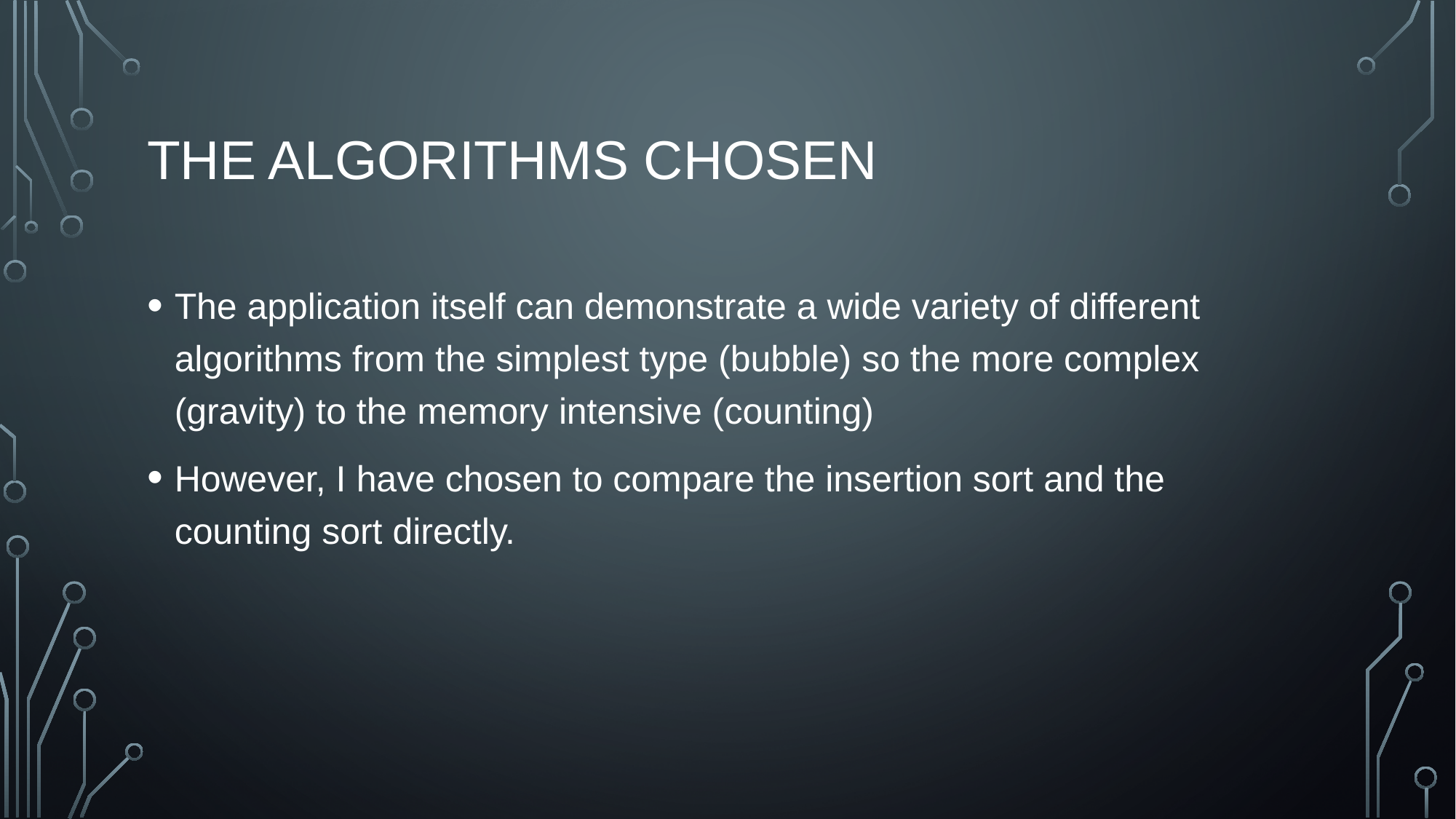

# The algorithms chosen
The application itself can demonstrate a wide variety of different algorithms from the simplest type (bubble) so the more complex (gravity) to the memory intensive (counting)
However, I have chosen to compare the insertion sort and the counting sort directly.